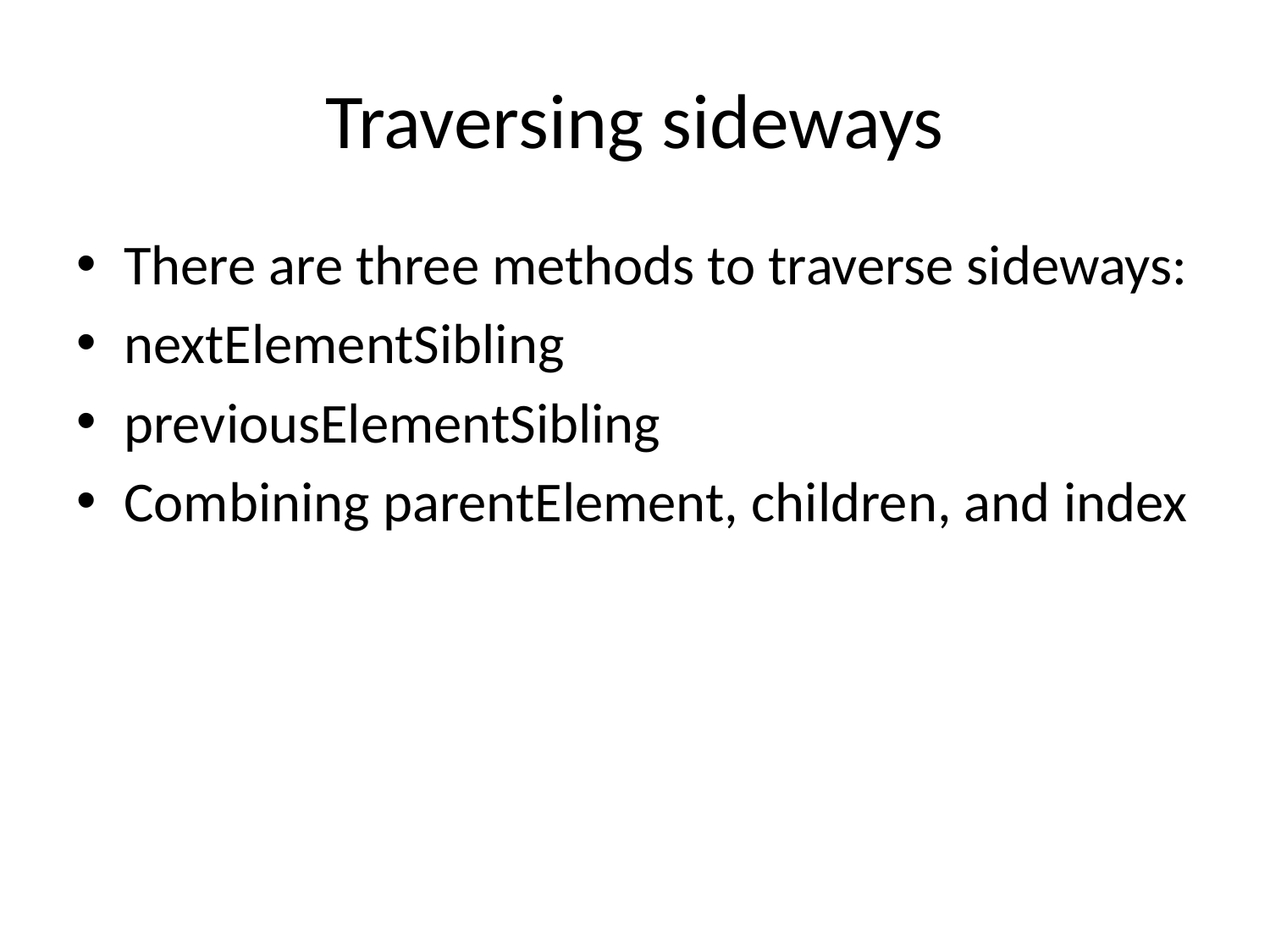

# Traversing sideways
There are three methods to traverse sideways:
nextElementSibling
previousElementSibling
Combining parentElement, children, and index